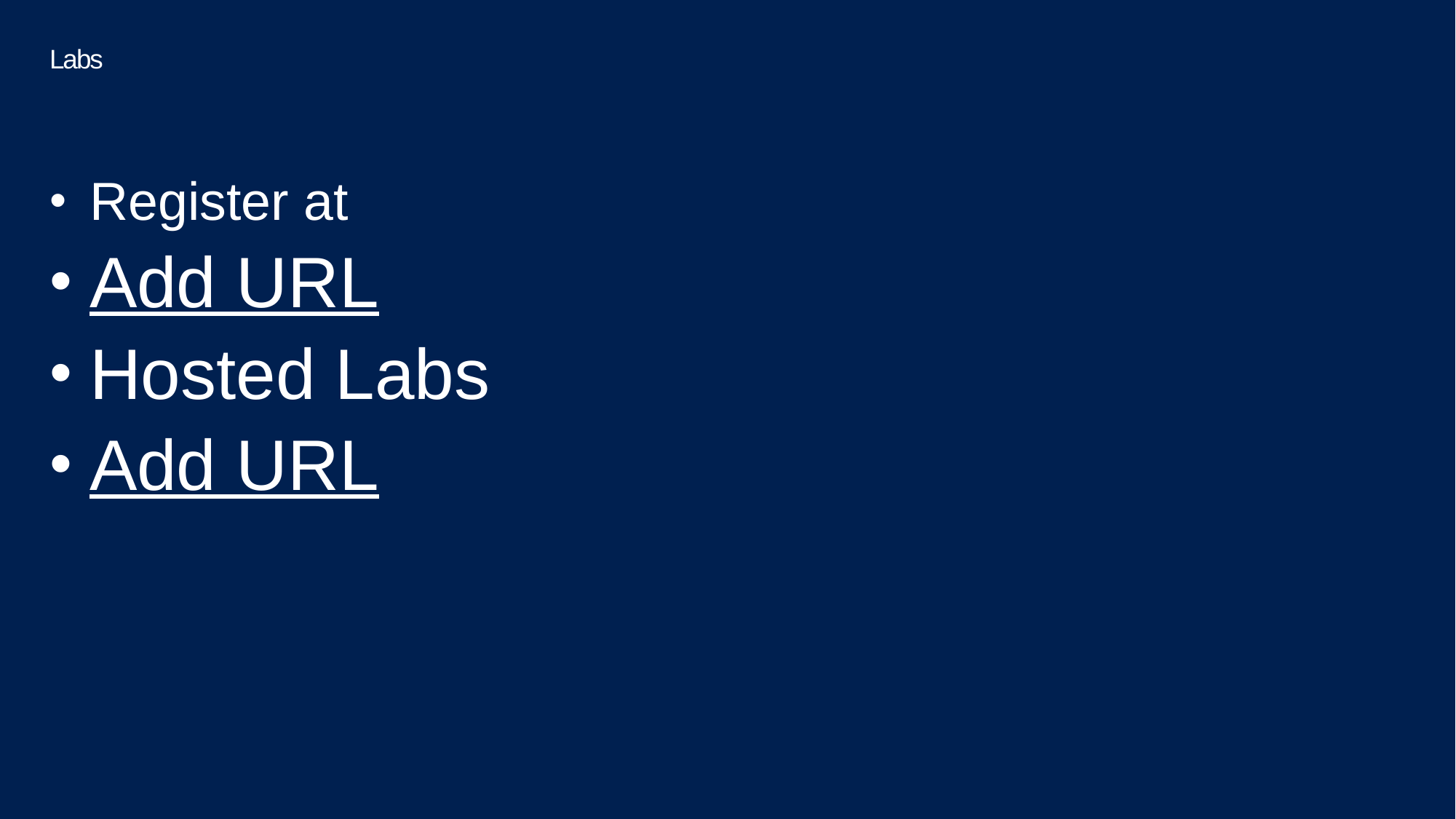

# Labs
Register at
Add URL
Hosted Labs
Add URL